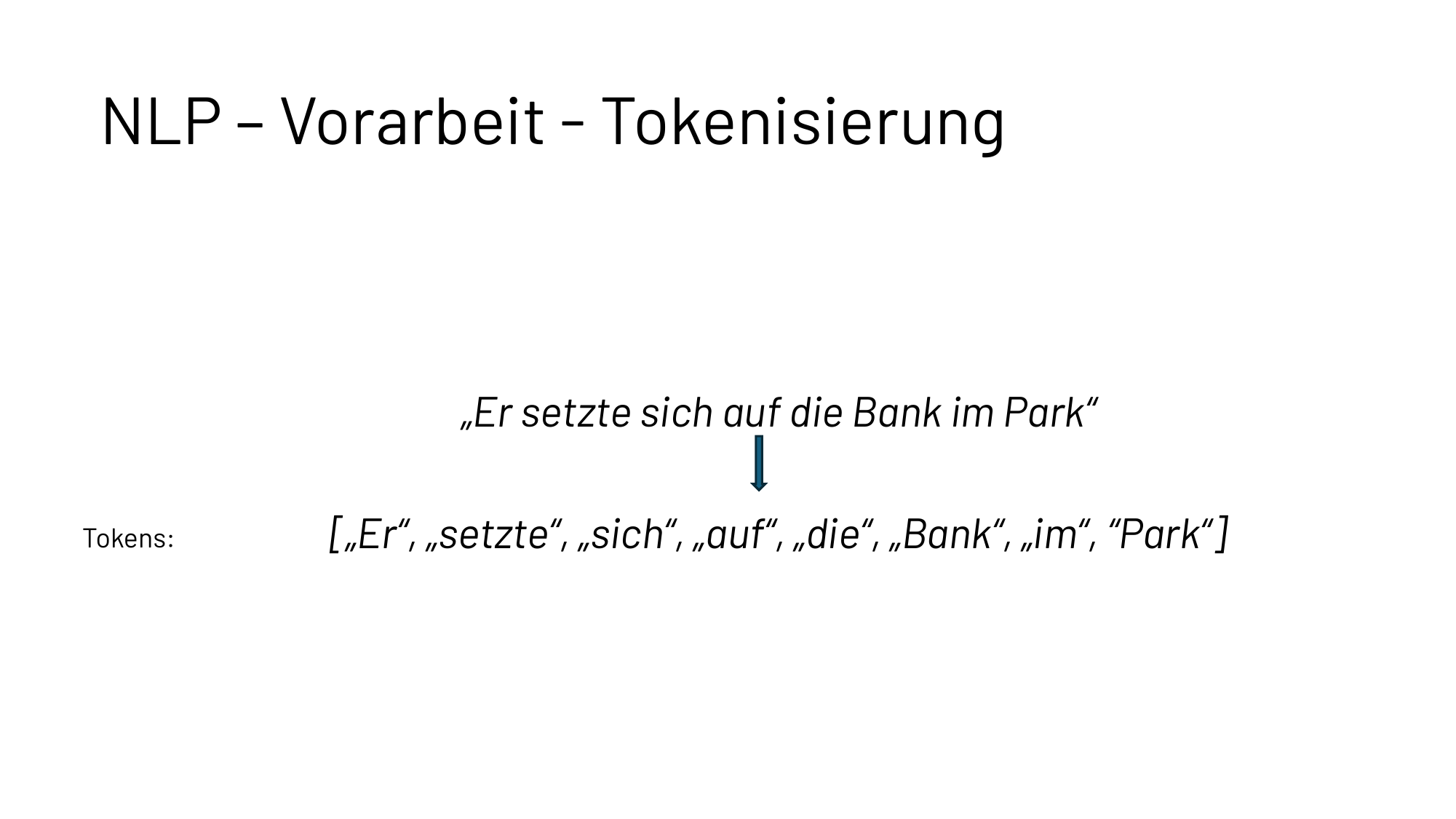

# NLP – Vorarbeit - Tokenisierung

„Er setzte sich auf die Bank im Park“

[„Er“, „setzte“, „sich“, „auf“, „die“, „Bank“, „im“, “Park“]

Tokens: